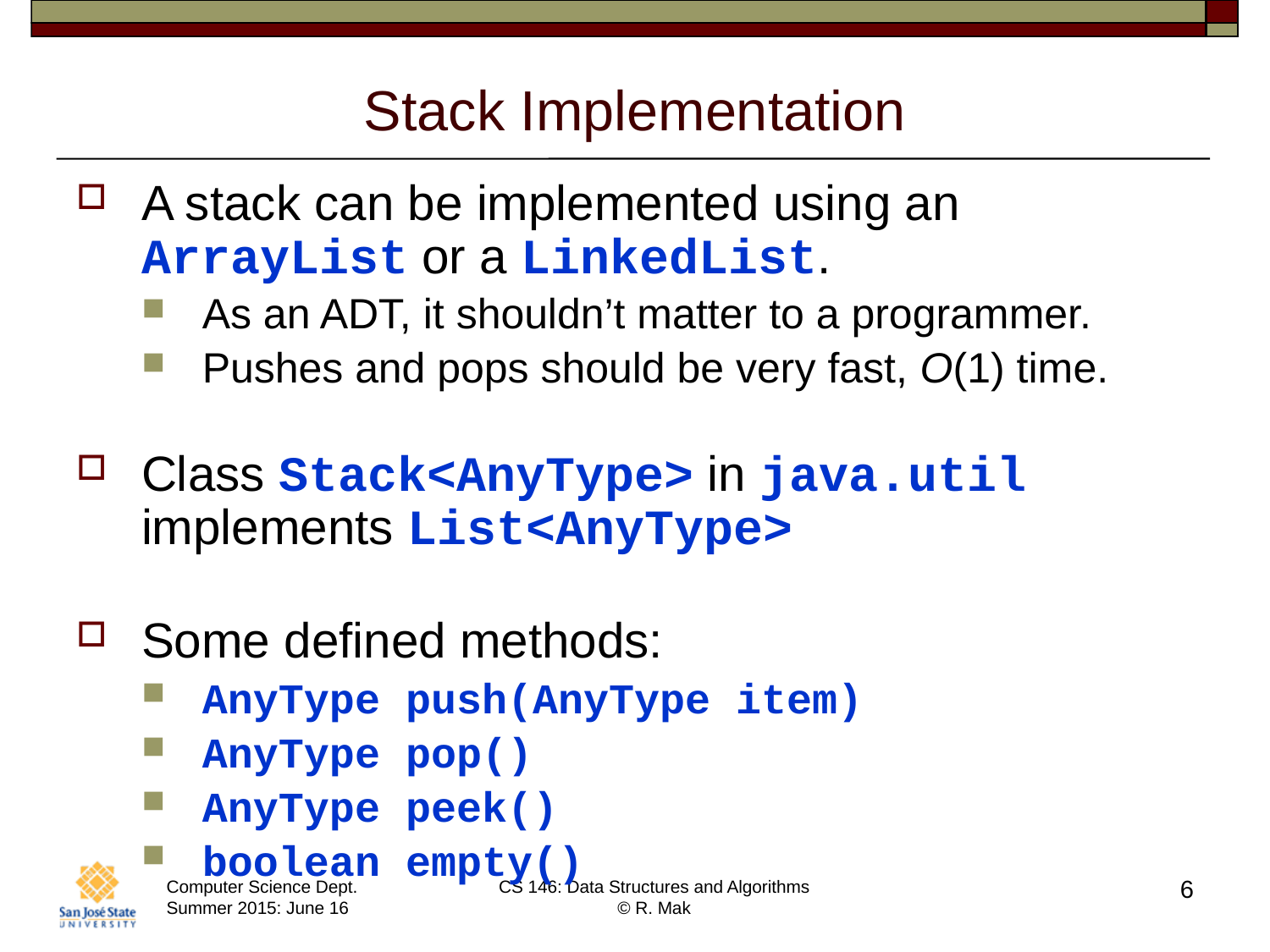

# Stack Implementation
A stack can be implemented using an ArrayList or a LinkedList.
As an ADT, it shouldn’t matter to a programmer.
Pushes and pops should be very fast, O(1) time.

Class Stack<AnyType> in java.util implements List<AnyType>

Some defined methods:
AnyType push(AnyType item)
AnyType pop()
AnyType peek()
boolean empty()
6